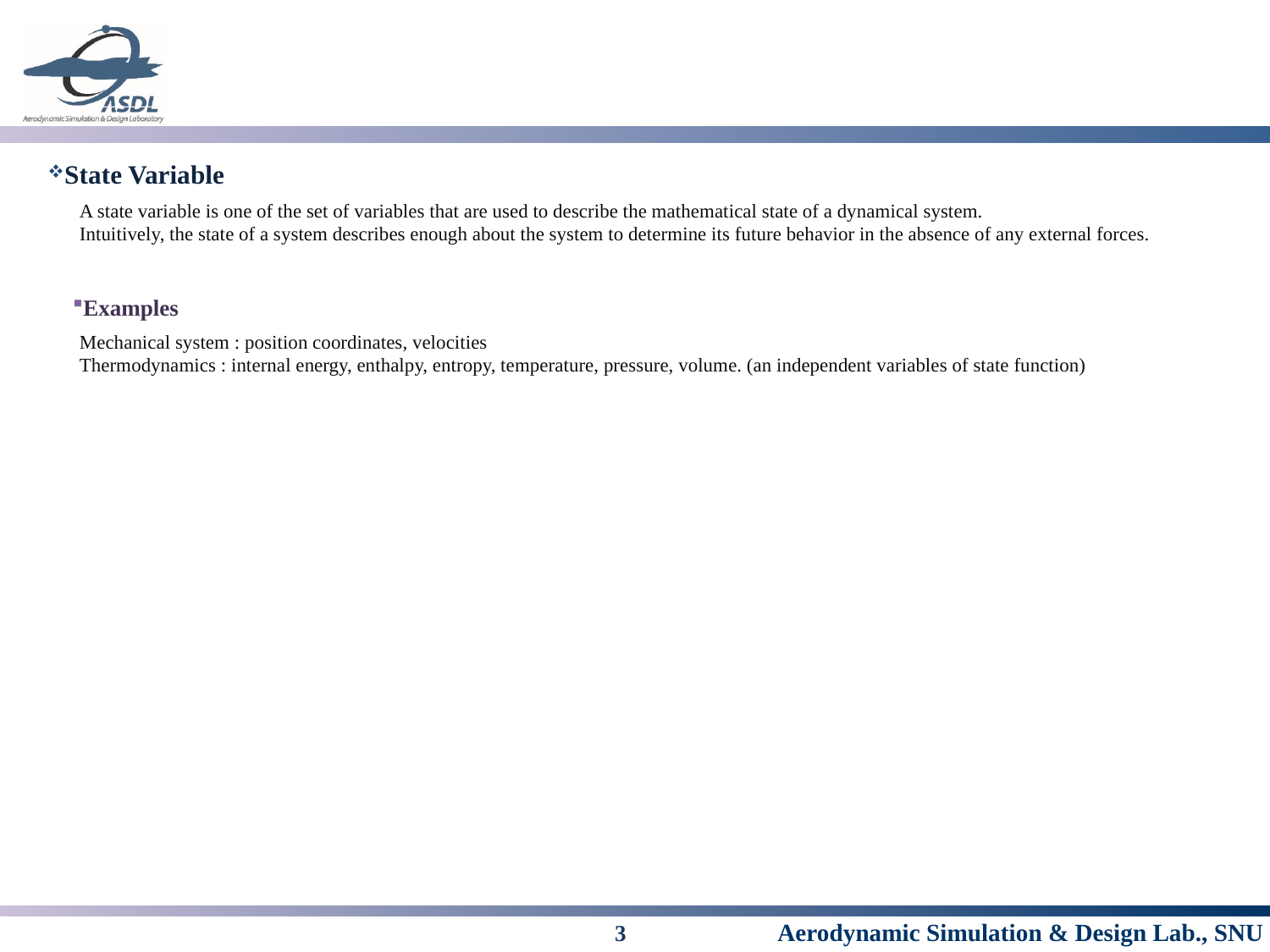

#
State Variable
A state variable is one of the set of variables that are used to describe the mathematical state of a dynamical system.
Intuitively, the state of a system describes enough about the system to determine its future behavior in the absence of any external forces.

Examples
Mechanical system : position coordinates, velocities
Thermodynamics : internal energy, enthalpy, entropy, temperature, pressure, volume. (an independent variables of state function)

3